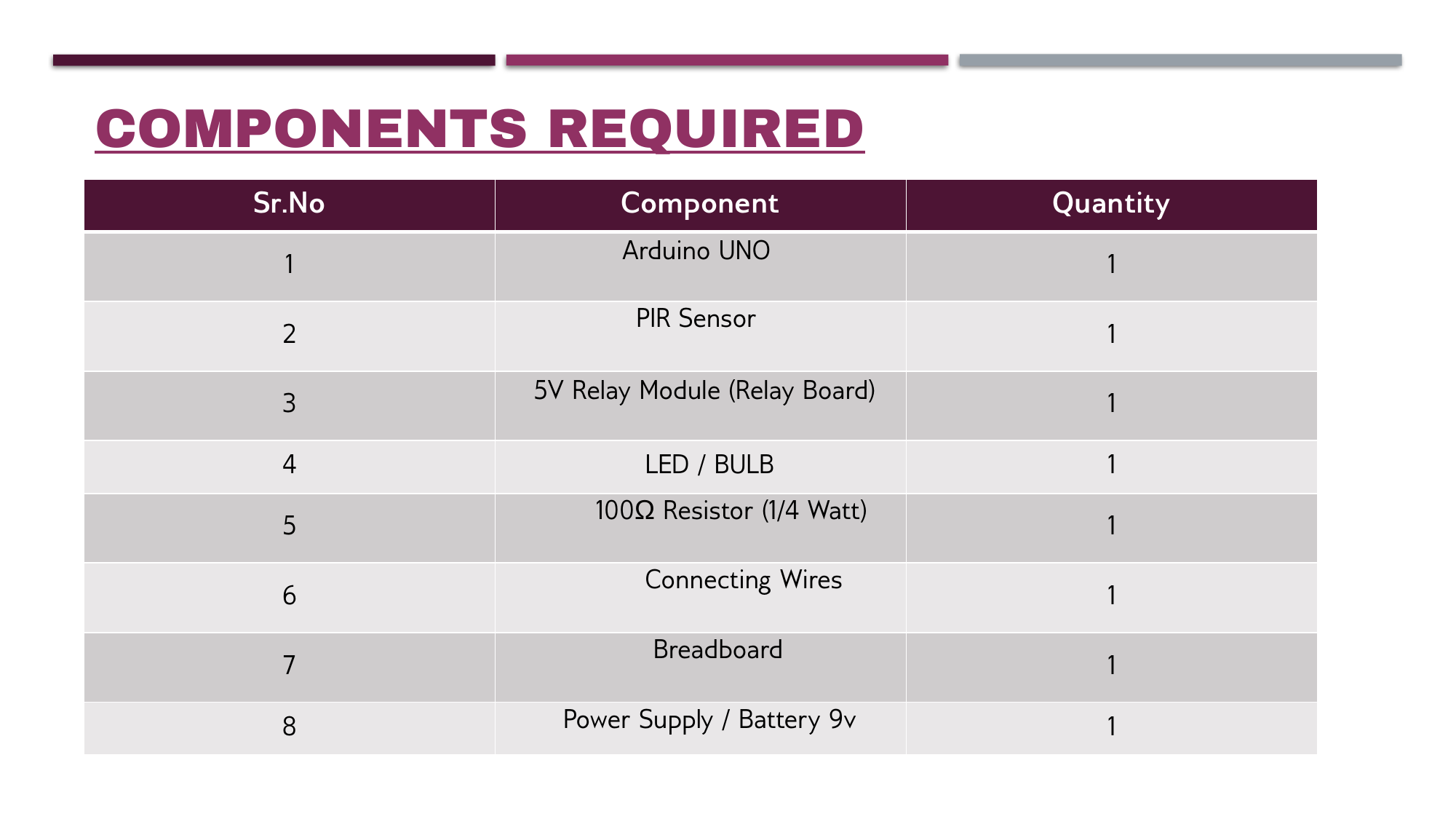

# Components required
| Sr.No | Component | Quantity |
| --- | --- | --- |
| 1 | Arduino UNO | 1 |
| 2 | PIR Sensor | 1 |
| 3 | 5V Relay Module (Relay Board) | 1 |
| 4 | LED / BULB | 1 |
| 5 | 100Ω Resistor (1/4 Watt) | 1 |
| 6 | Connecting Wires | 1 |
| 7 | Breadboard | 1 |
| 8 | Power Supply / Battery 9v | 1 |